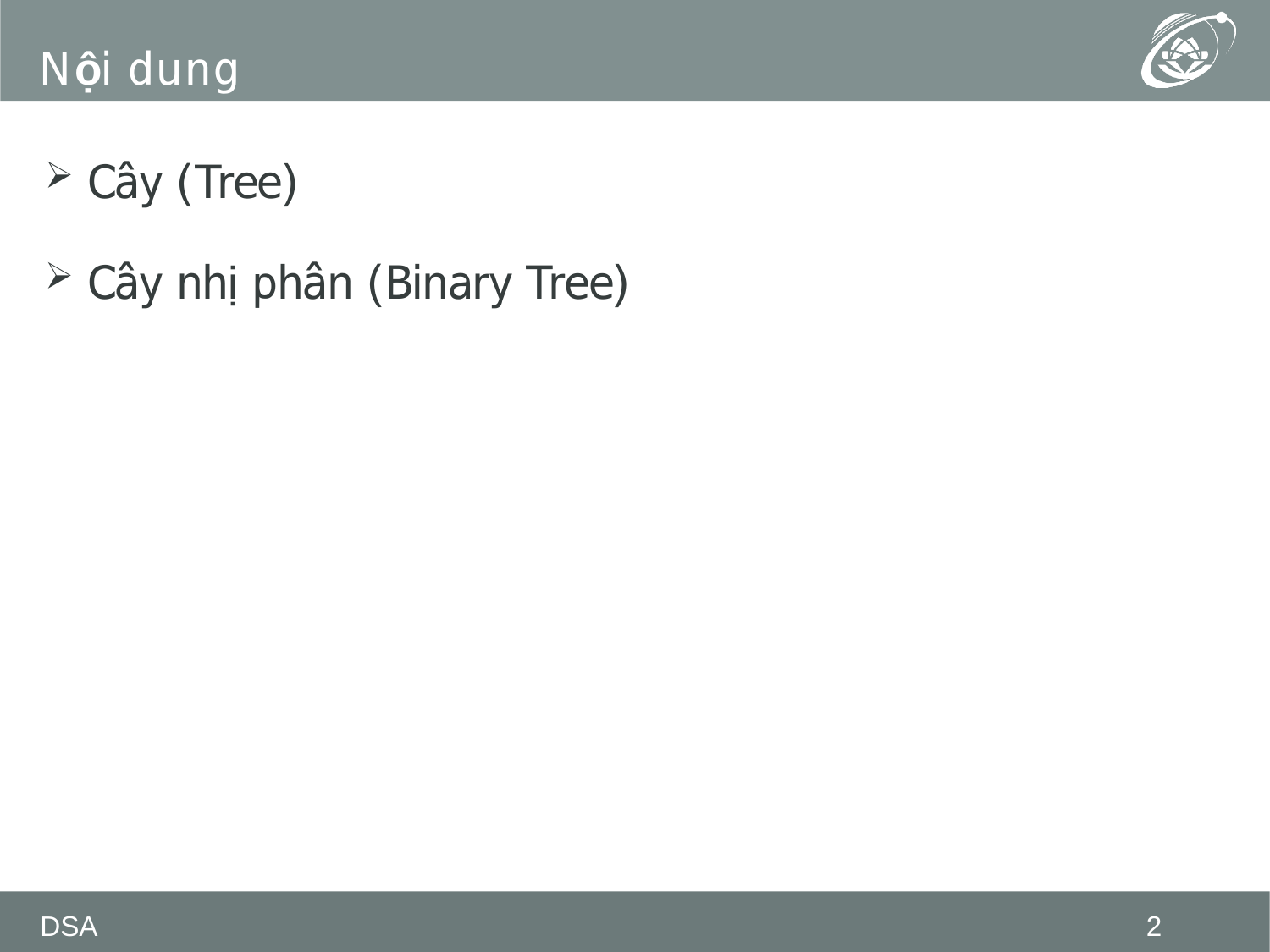

# Nội dung
 Cây (Tree)
 Cây nhị phân (Binary Tree)
DSA
2